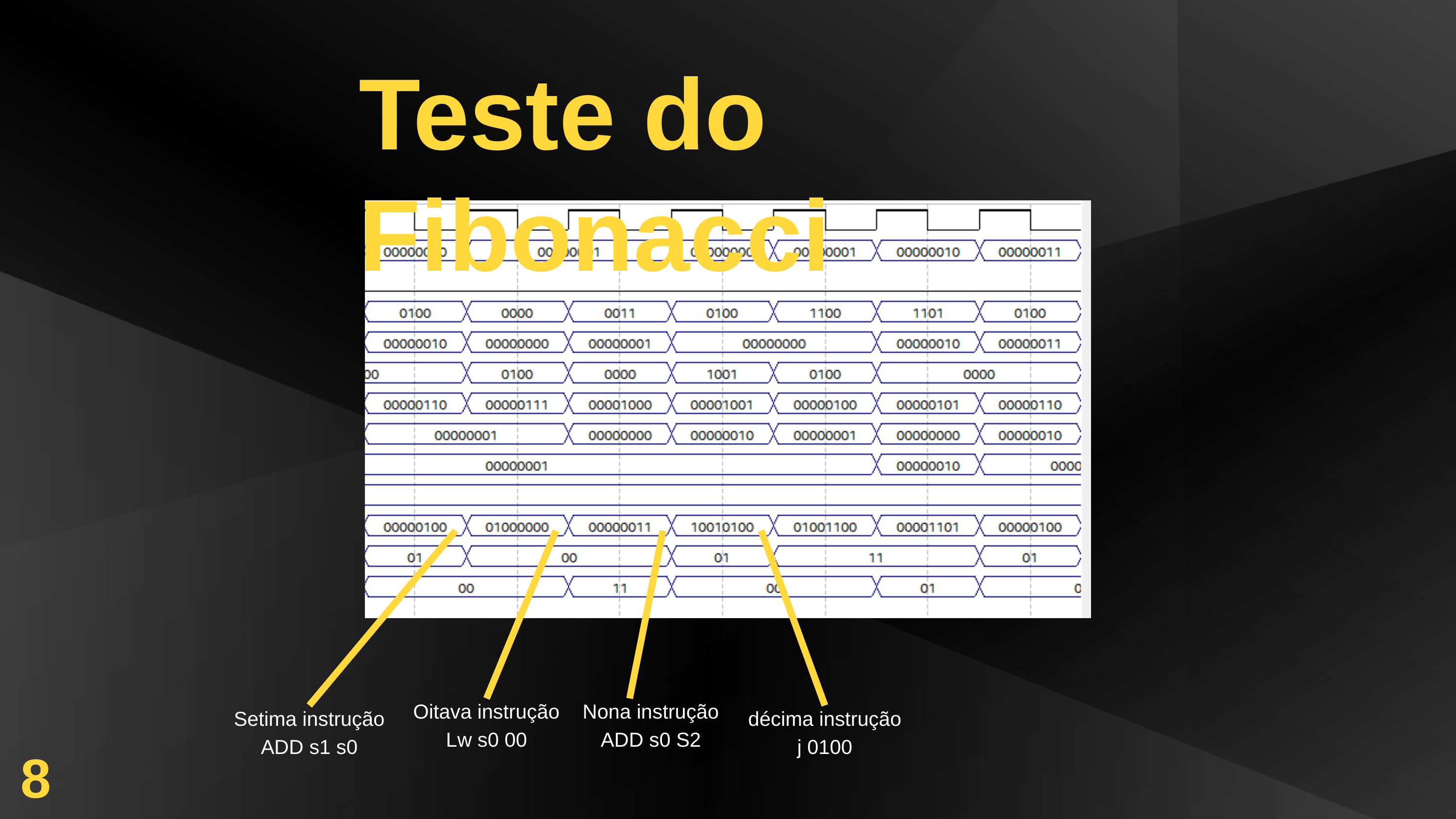

Teste do Fibonacci

Oitava instrução
Lw s0 00
Nona instrução
ADD s0 S2
Setima instrução
ADD s1 s0
décima instrução
j 0100
8